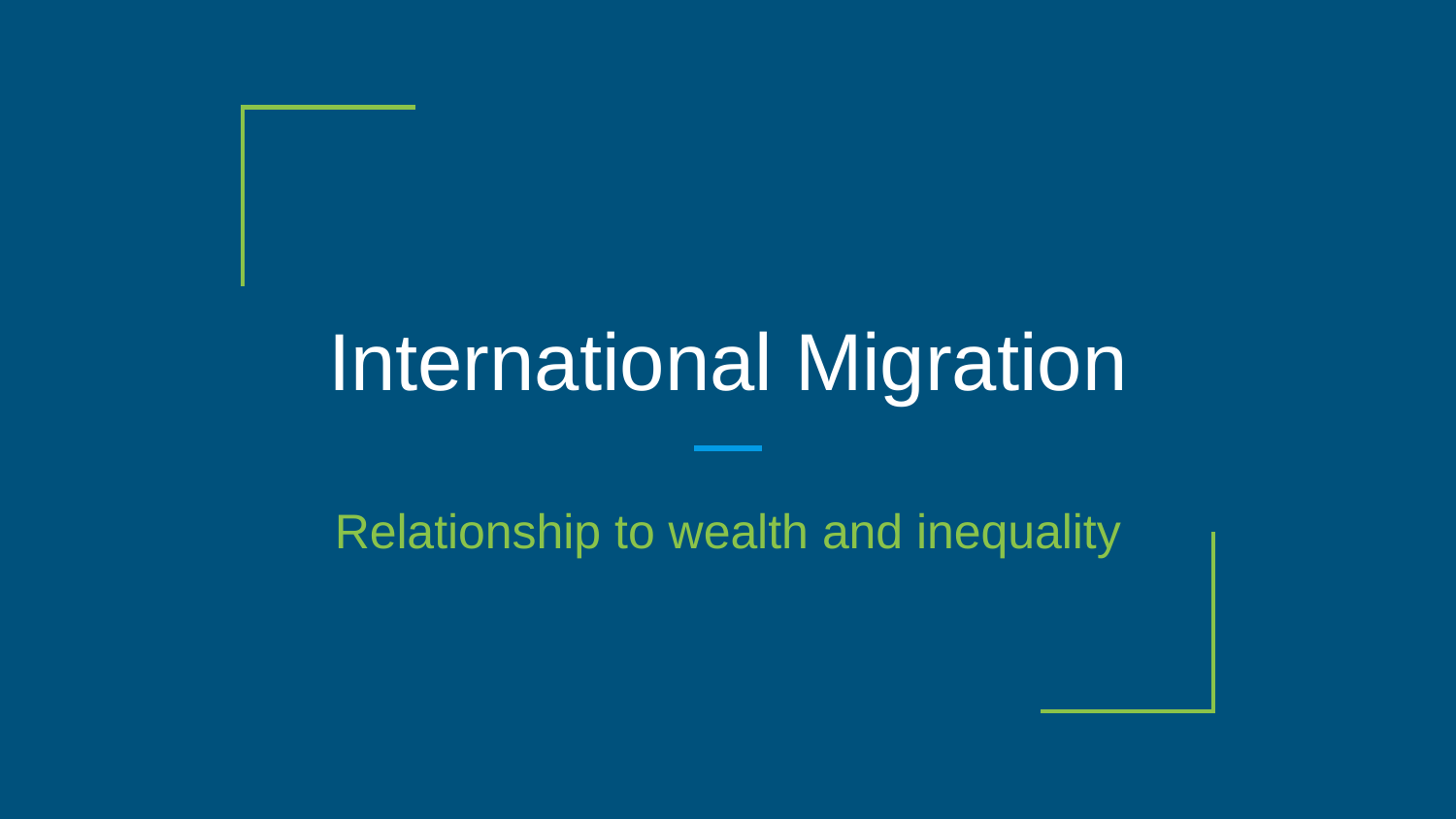

# International Migration
Relationship to wealth and inequality